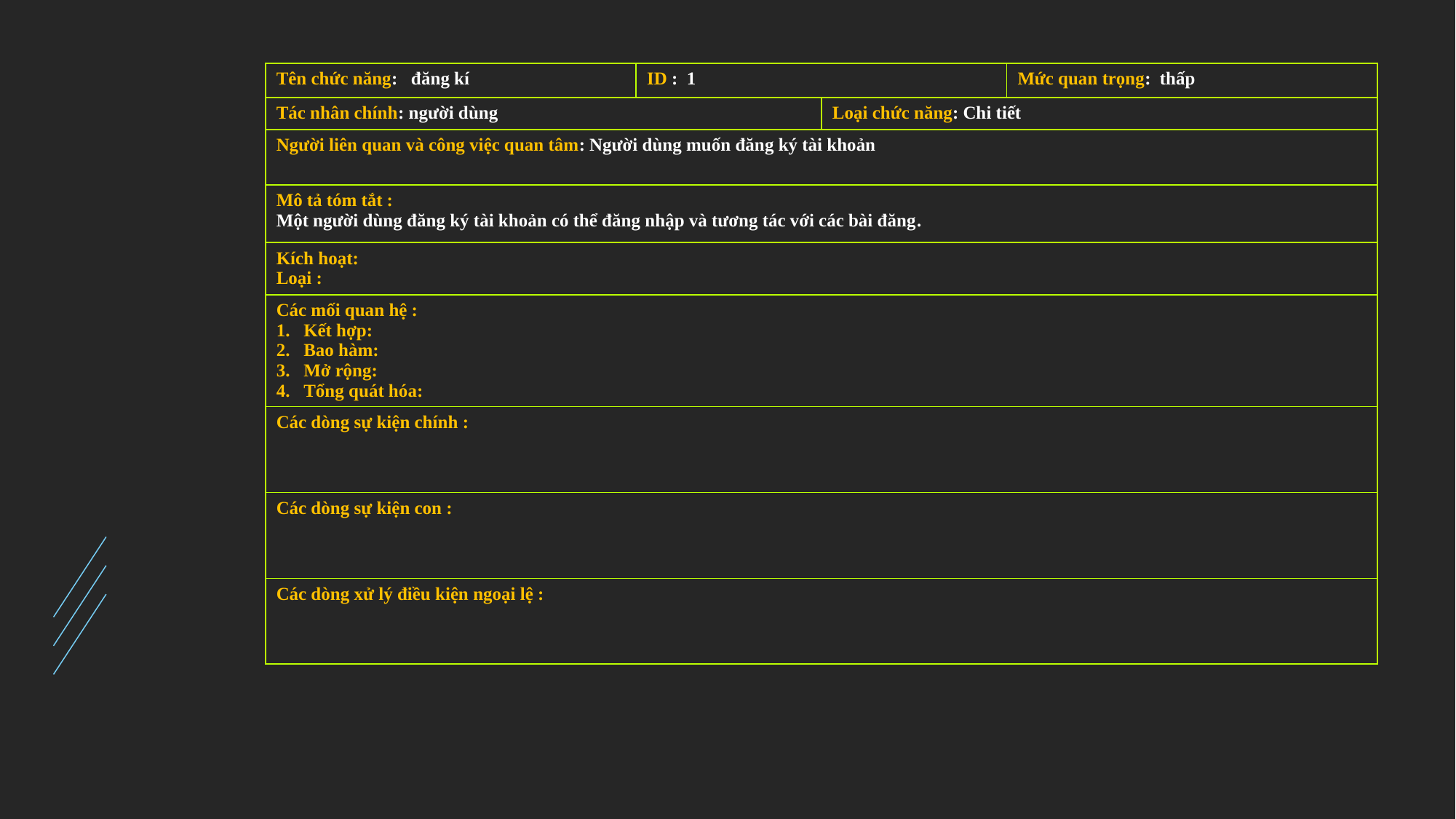

| Tên chức năng: đăng kí | ID : 1 |  | Mức quan trọng: thấp |
| --- | --- | --- | --- |
| Tác nhân chính: người dùng |  | Loại chức năng: Chi tiết |  |
| Người liên quan và công việc quan tâm: Người dùng muốn đăng ký tài khoản |  |  |  |
| Mô tả tóm tắt : Một người dùng đăng ký tài khoản có thể đăng nhập và tương tác với các bài đăng. |  |  |  |
| Kích hoạt: Loại : |  |  |  |
| Các mối quan hệ : Kết hợp: Bao hàm: Mở rộng: Tổng quát hóa: |  |  |  |
| Các dòng sự kiện chính : |  |  |  |
| Các dòng sự kiện con : |  |  |  |
| Các dòng xử lý điều kiện ngoại lệ : |  |  |  |